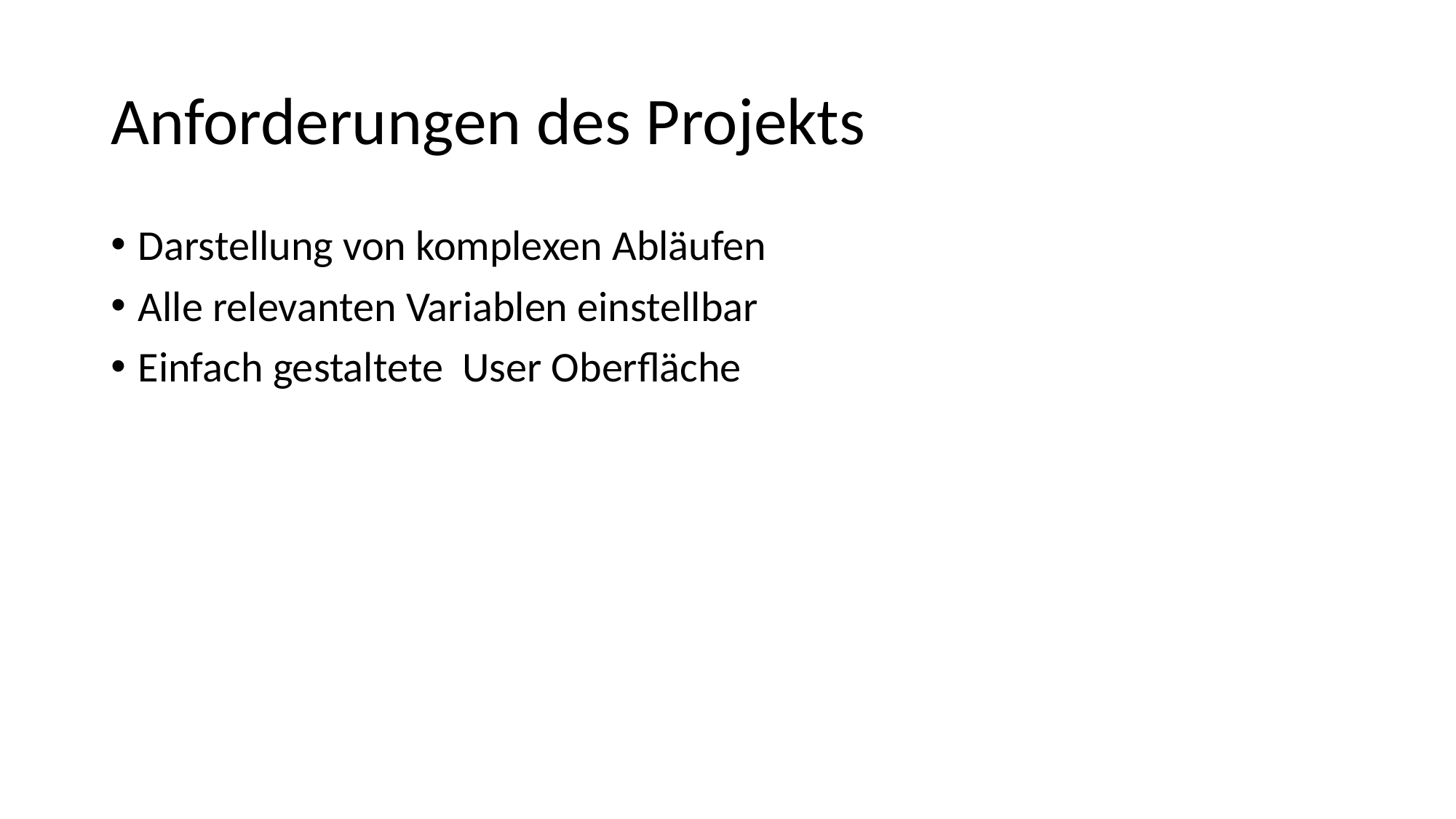

# Anforderungen des Projekts
Darstellung von komplexen Abläufen
Alle relevanten Variablen einstellbar
Einfach gestaltete  User Oberfläche